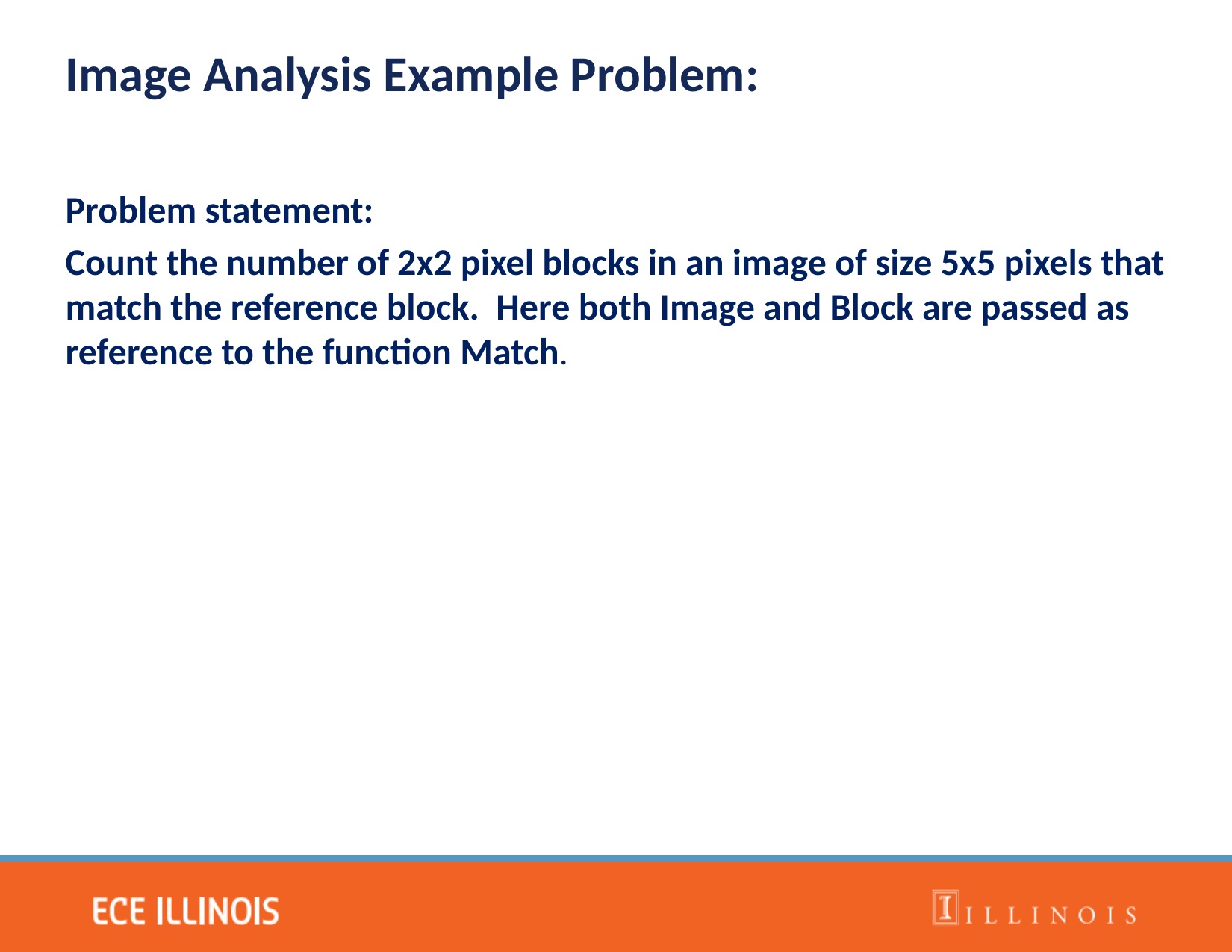

Image Analysis Example Problem:
Problem statement:
Count the number of 2x2 pixel blocks in an image of size 5x5 pixels that match the reference block.  Here both Image and Block are passed as reference to the function Match.